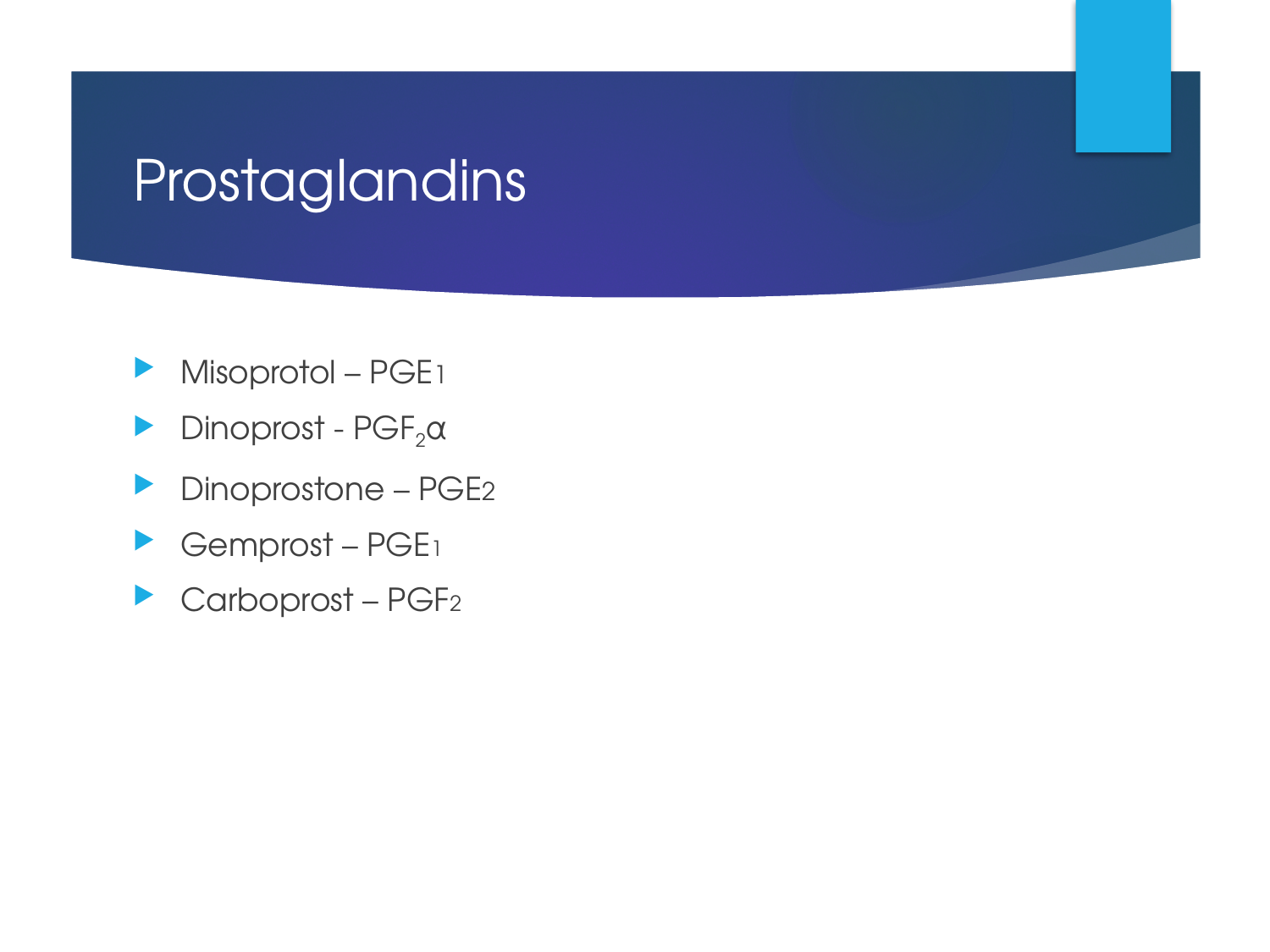

# Prostaglandins
Misoprotol – PGE1
Dinoprost - PGF2α
Dinoprostone – PGE2
Gemprost – PGE1
Carboprost – PGF2